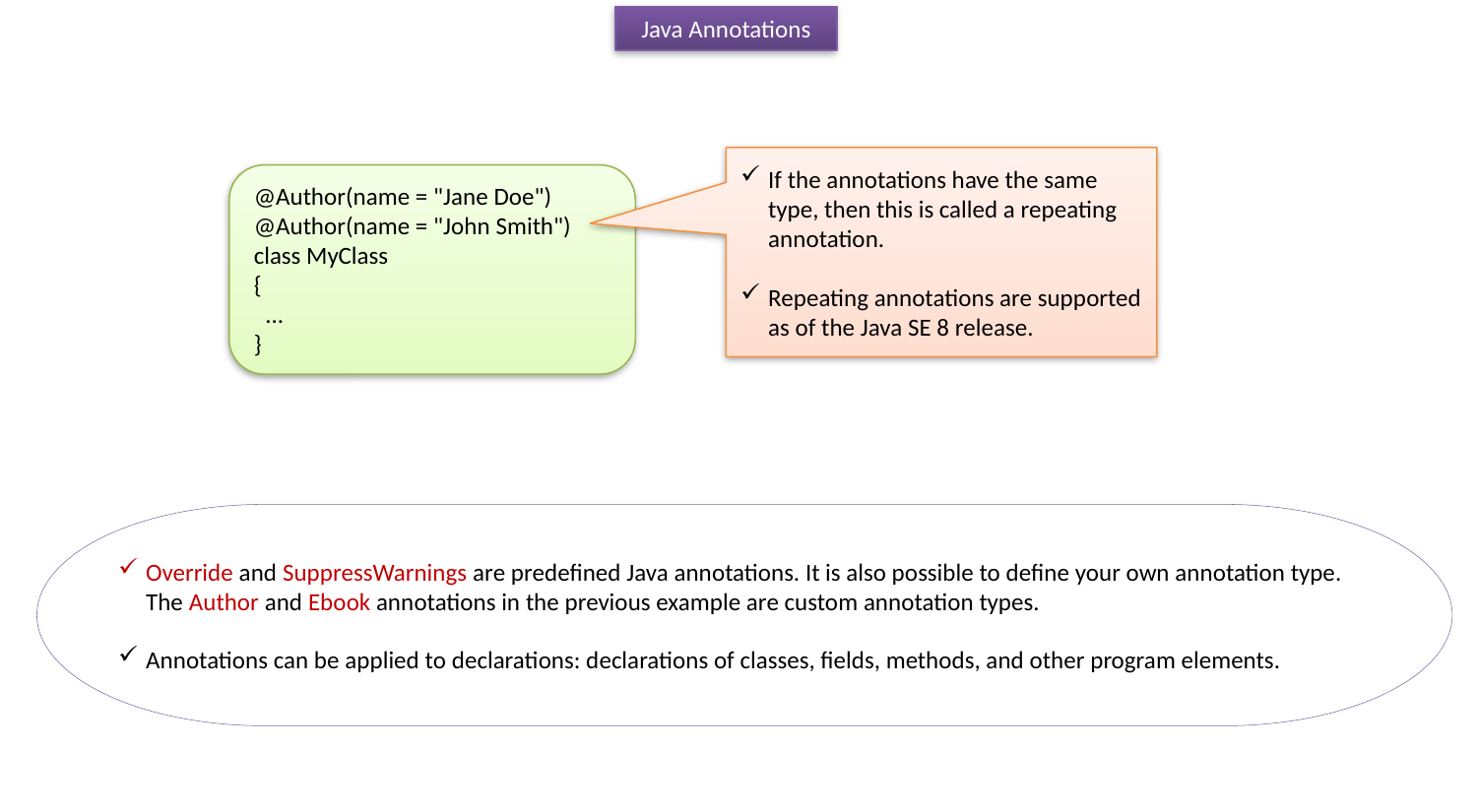

Java Annotations

If the annotations have the same type, then this is called a repeating annotation.

Repeating annotations are supported as of the Java SE 8 release.

@Author(name = "Jane Doe") @Author(name = "John Smith") class MyClass
{
  ...
}

Override and SuppressWarnings are predefined Java annotations. It is also possible to define your own annotation type. The Author and Ebook annotations in the previous example are custom annotation types.

Annotations can be applied to declarations: declarations of classes, fields, methods, and other program elements.